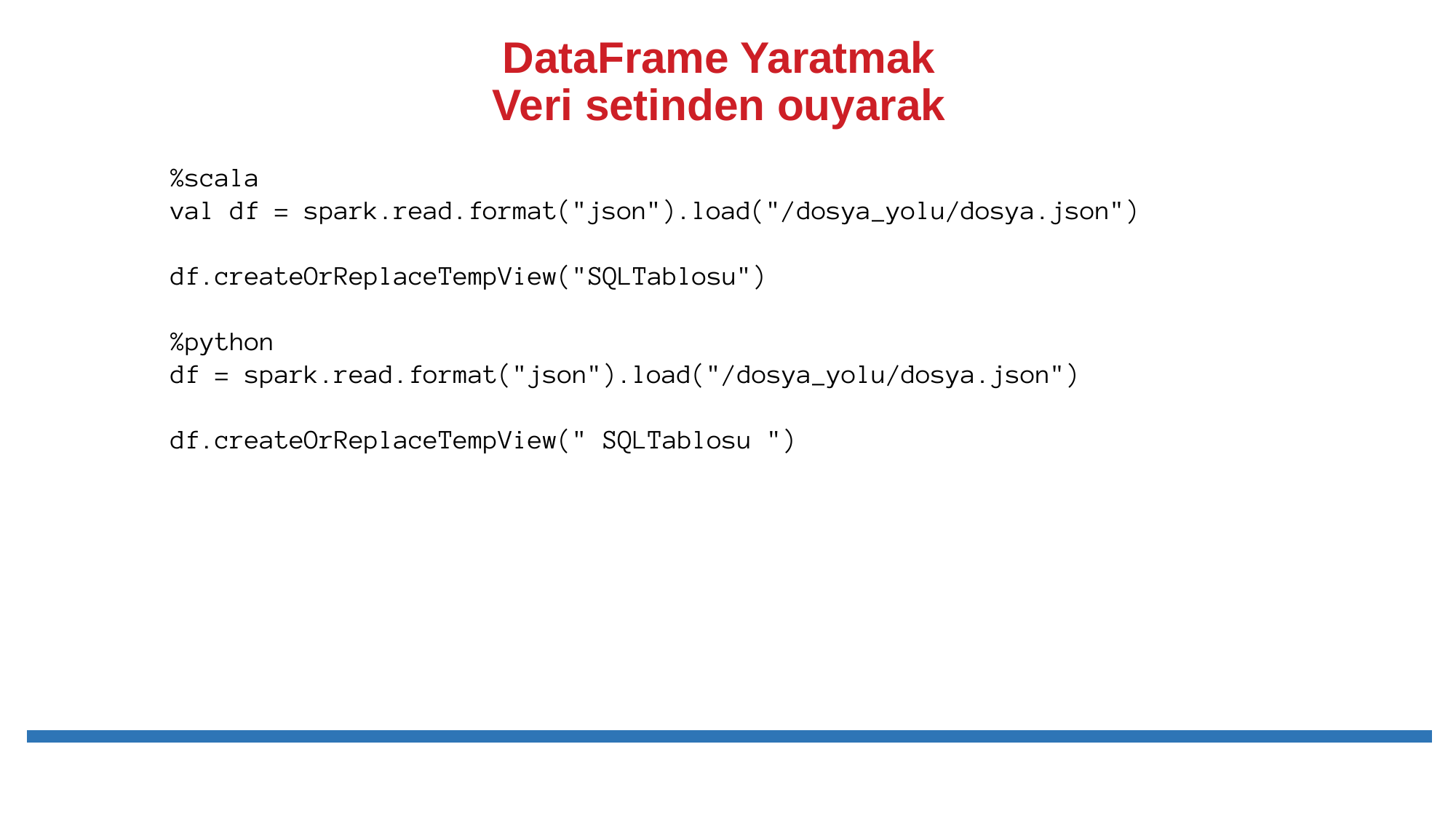

DataFrame Yaratmak
Veri setinden ouyarak
%scala
val df = spark.read.format("json").load("/dosya_yolu/dosya.json")

df.createOrReplaceTempView("SQLTablosu")

%python
df = spark.read.format("json").load("/dosya_yolu/dosya.json")

df.createOrReplaceTempView(" SQLTablosu ")